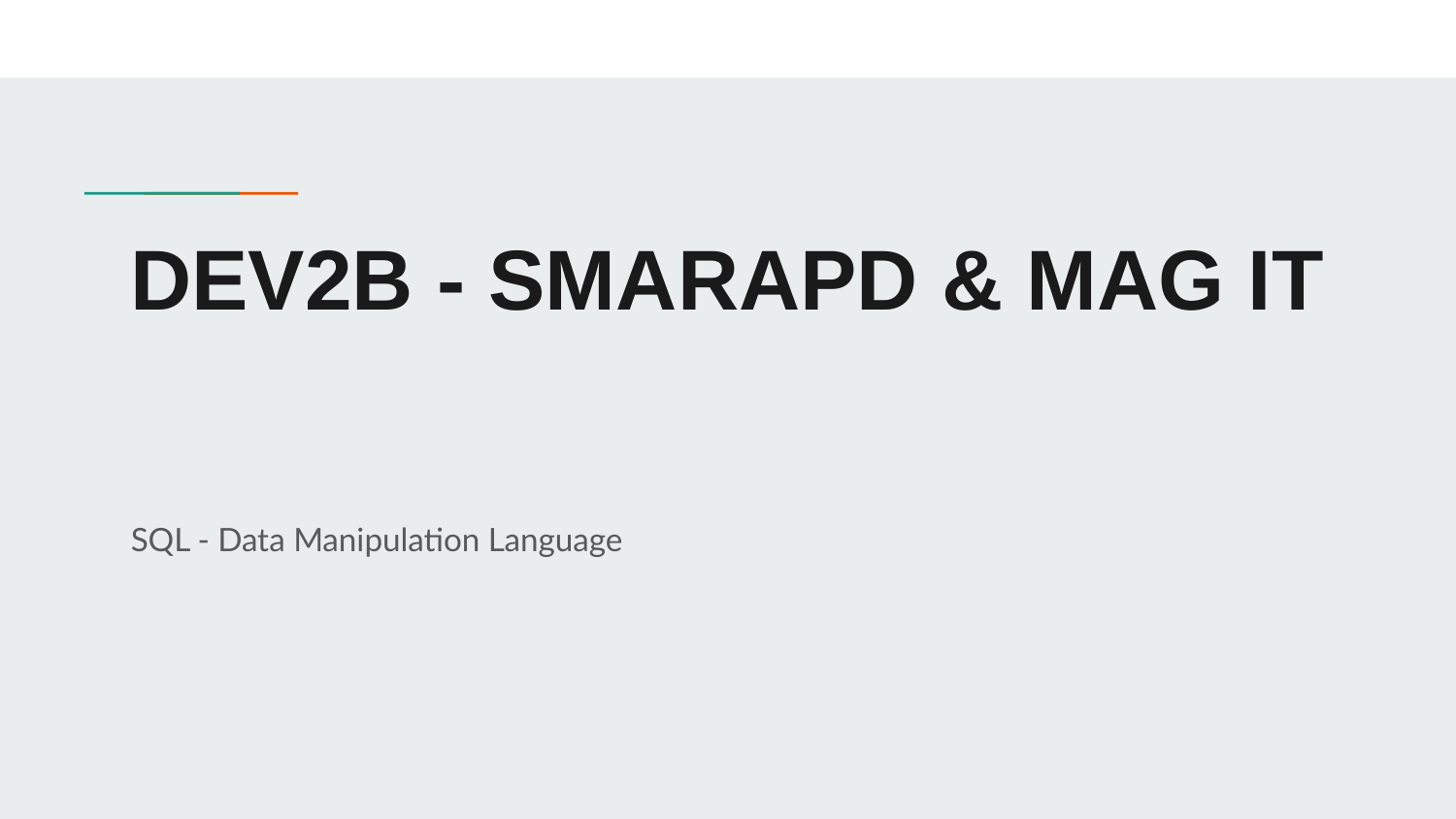

# DEV2B - SMARAPD & MAG IT
SQL - Data Manipulation Language